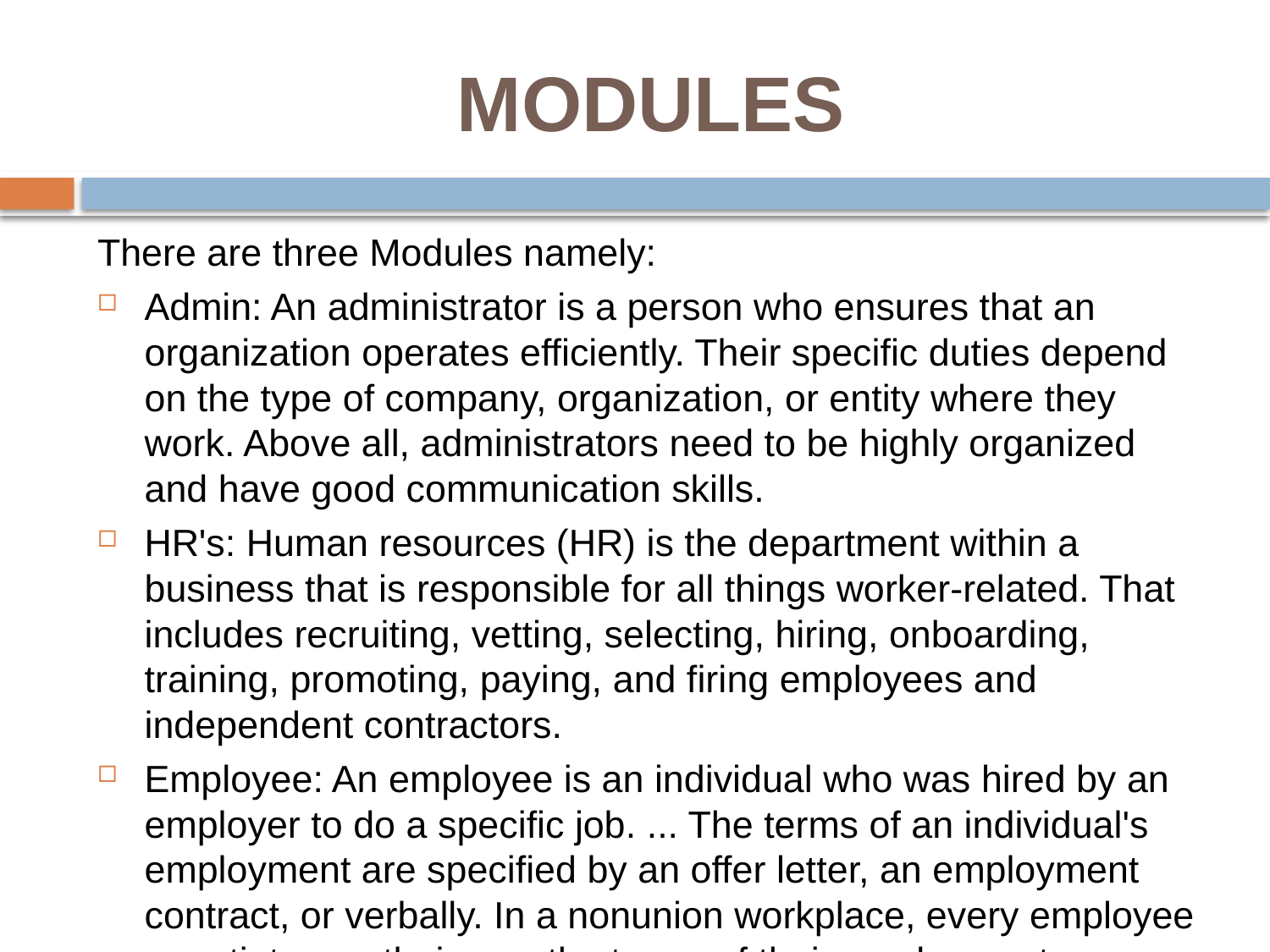

# MODULES
There are three Modules namely:
Admin: An administrator is a person who ensures that an organization operates efficiently. Their specific duties depend on the type of company, organization, or entity where they work. Above all, administrators need to be highly organized and have good communication skills.
HR's: Human resources (HR) is the department within a business that is responsible for all things worker-related. That includes recruiting, vetting, selecting, hiring, onboarding, training, promoting, paying, and firing employees and independent contractors.
Employee: An employee is an individual who was hired by an employer to do a specific job. ... The terms of an individual's employment are specified by an offer letter, an employment contract, or verbally. In a nonunion workplace, every employee negotiates on their own the terms of their employment.